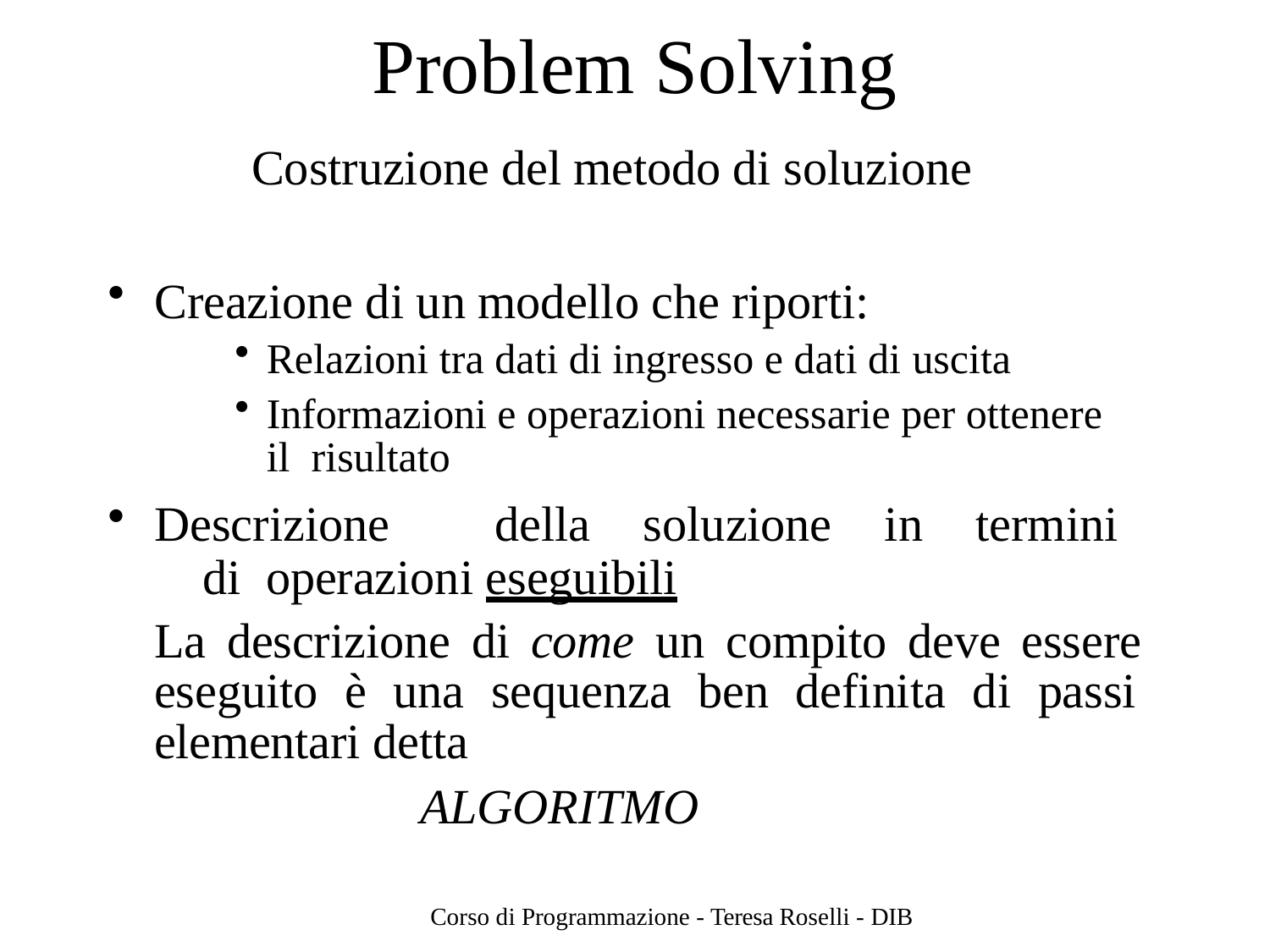

# Problem Solving
Costruzione del metodo di soluzione

Creazione di un modello che riporti:
Relazioni tra dati di ingresso e dati di uscita
Informazioni e operazioni necessarie per ottenere il  risultato
Descrizione	della	soluzione	in	termini	di  operazioni eseguibili
La descrizione di come un compito deve essere  eseguito è una sequenza ben definita di passi  elementari detta
ALGORITMO
Corso di Programmazione - Teresa Roselli - DIB